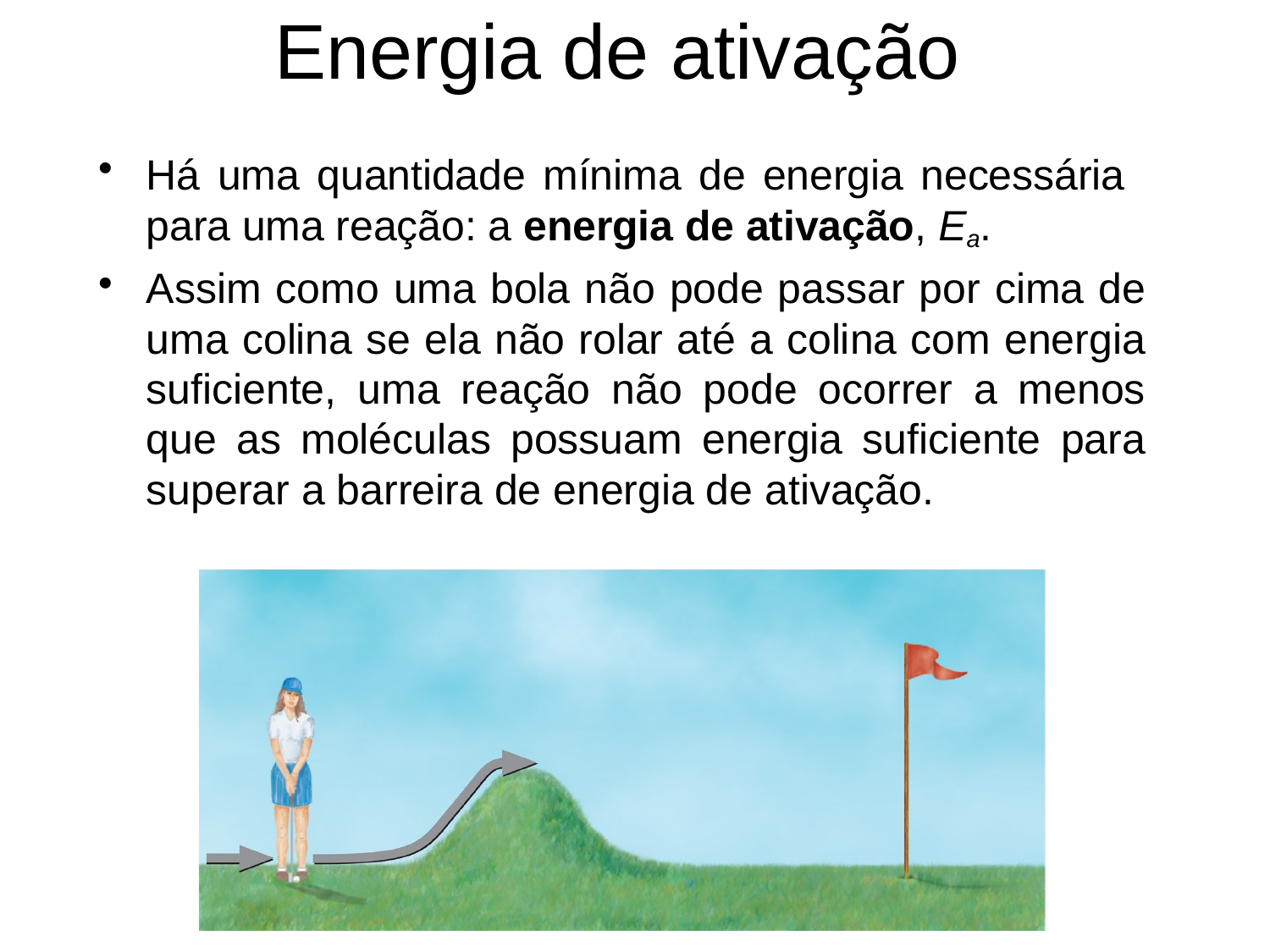

# Energia de ativação
Há uma quantidade mínima de energia necessária para uma reação: a energia de ativação, Ea.
Assim como uma bola não pode passar por cima de uma colina se ela não rolar até a colina com energia suficiente, uma reação não pode ocorrer a menos que as moléculas possuam energia suficiente para superar a barreira de energia de ativação.